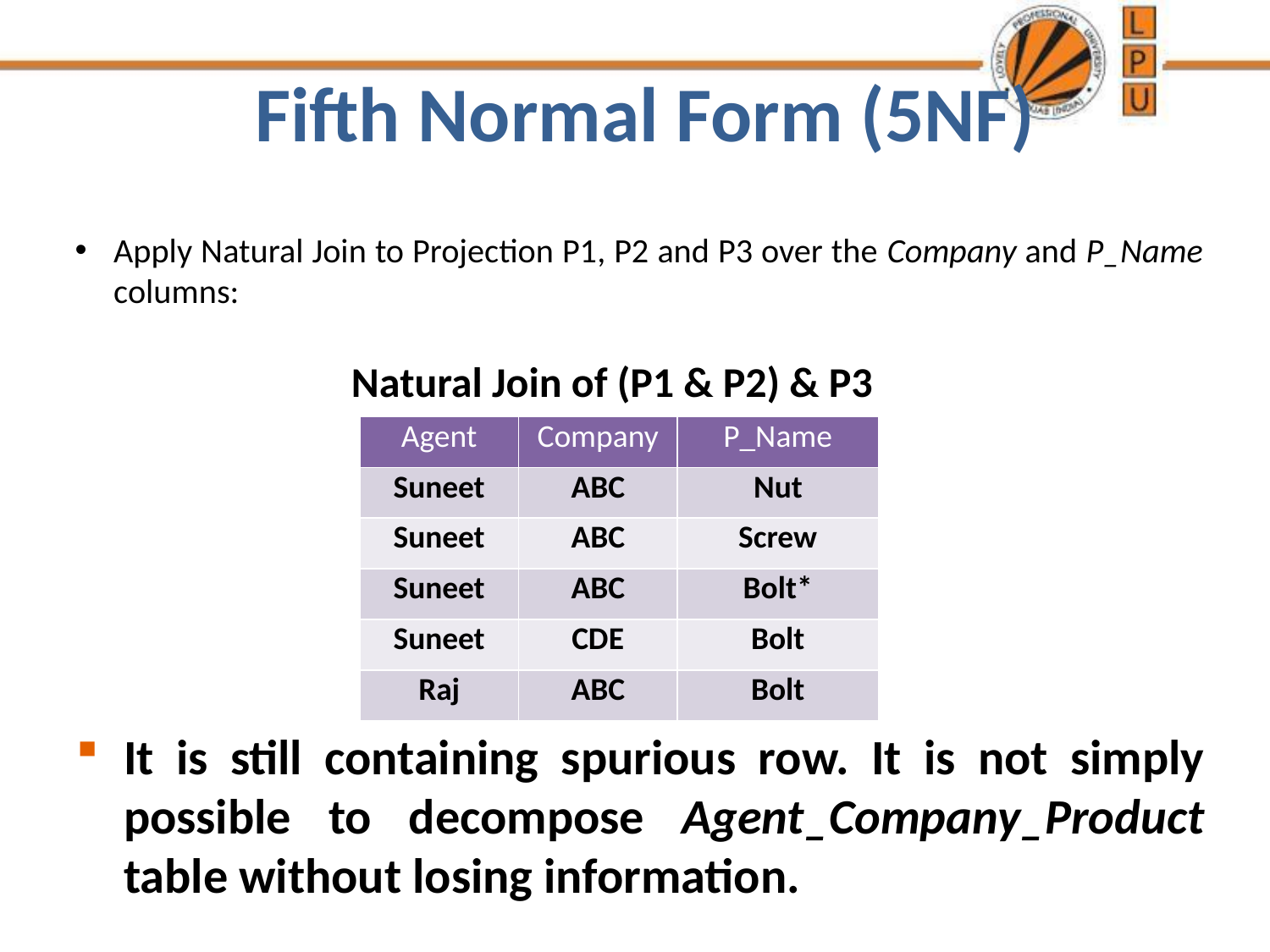

# Fifth Normal Form (5NF)
Apply Natural Join to Projection P1, P2 and P3 over the Company and P_Name columns:
Natural Join of (P1 & P2) & P3
| Agent | Company | P\_Name |
| --- | --- | --- |
| Suneet | ABC | Nut |
| Suneet | ABC | Screw |
| Suneet | ABC | Bolt\* |
| Suneet | CDE | Bolt |
| Raj | ABC | Bolt |
It is still containing spurious row. It is not simply possible to decompose Agent_Company_Product table without losing information.